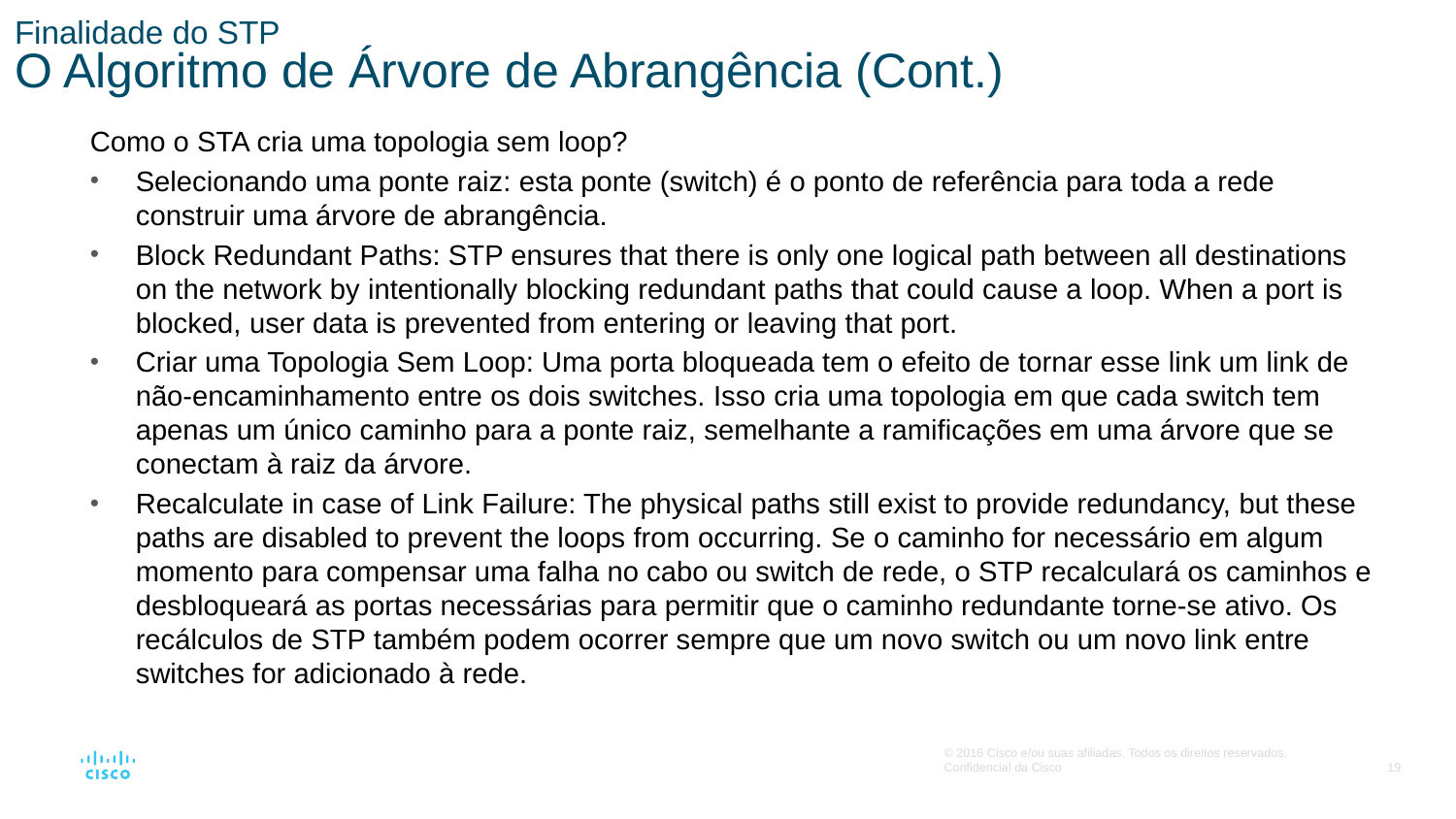

# Finalidade do STP O Algoritmo de Árvore de Abrangência (Cont.)
Como o STA cria uma topologia sem loop?
Selecionando uma ponte raiz: esta ponte (switch) é o ponto de referência para toda a rede construir uma árvore de abrangência.
Block Redundant Paths: STP ensures that there is only one logical path between all destinations on the network by intentionally blocking redundant paths that could cause a loop. When a port is blocked, user data is prevented from entering or leaving that port.
Criar uma Topologia Sem Loop: Uma porta bloqueada tem o efeito de tornar esse link um link de não-encaminhamento entre os dois switches. Isso cria uma topologia em que cada switch tem apenas um único caminho para a ponte raiz, semelhante a ramificações em uma árvore que se conectam à raiz da árvore.
Recalculate in case of Link Failure: The physical paths still exist to provide redundancy, but these paths are disabled to prevent the loops from occurring. Se o caminho for necessário em algum momento para compensar uma falha no cabo ou switch de rede, o STP recalculará os caminhos e desbloqueará as portas necessárias para permitir que o caminho redundante torne-se ativo. Os recálculos de STP também podem ocorrer sempre que um novo switch ou um novo link entre switches for adicionado à rede.